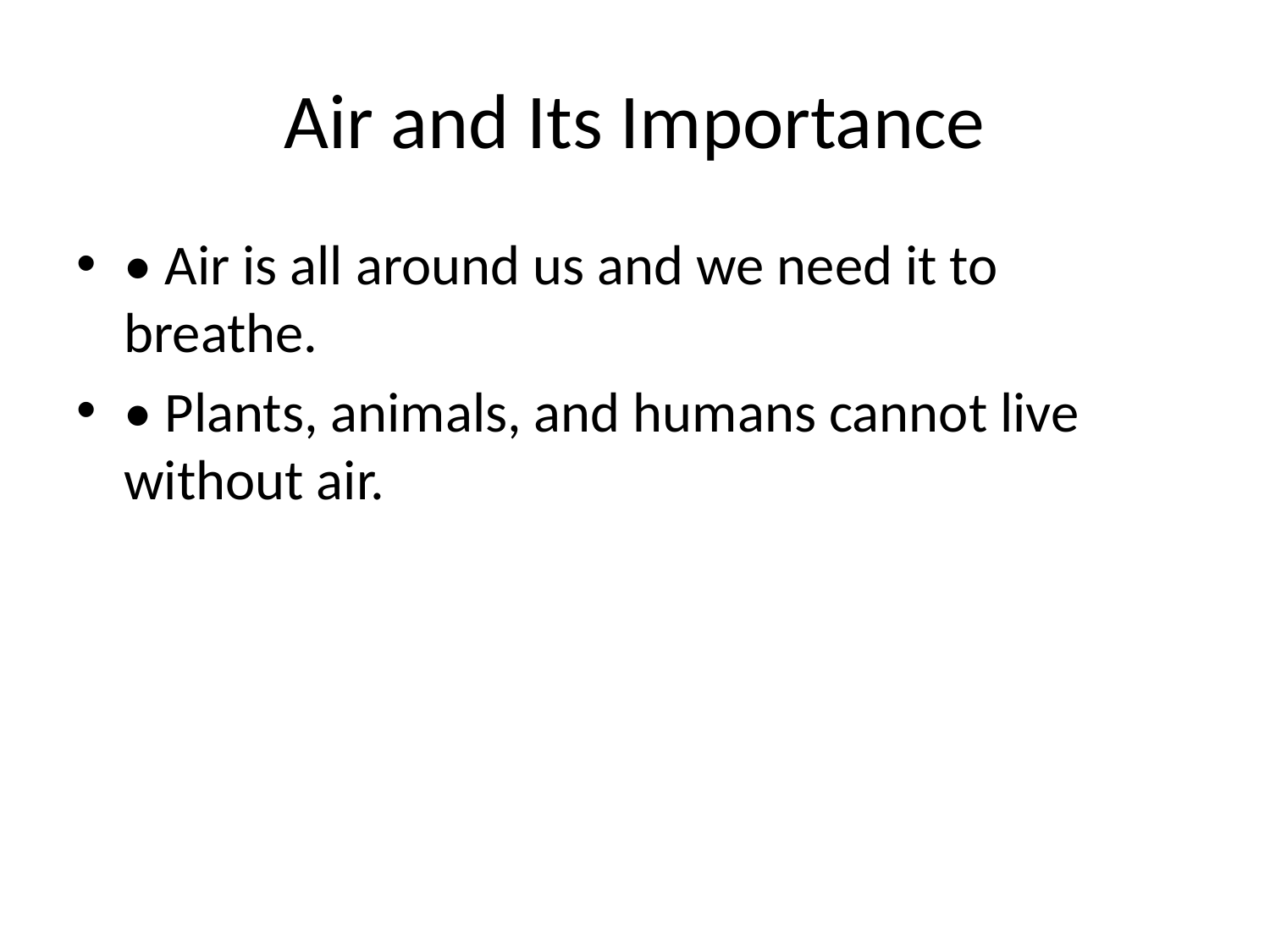

# Air and Its Importance
• Air is all around us and we need it to breathe.
• Plants, animals, and humans cannot live without air.